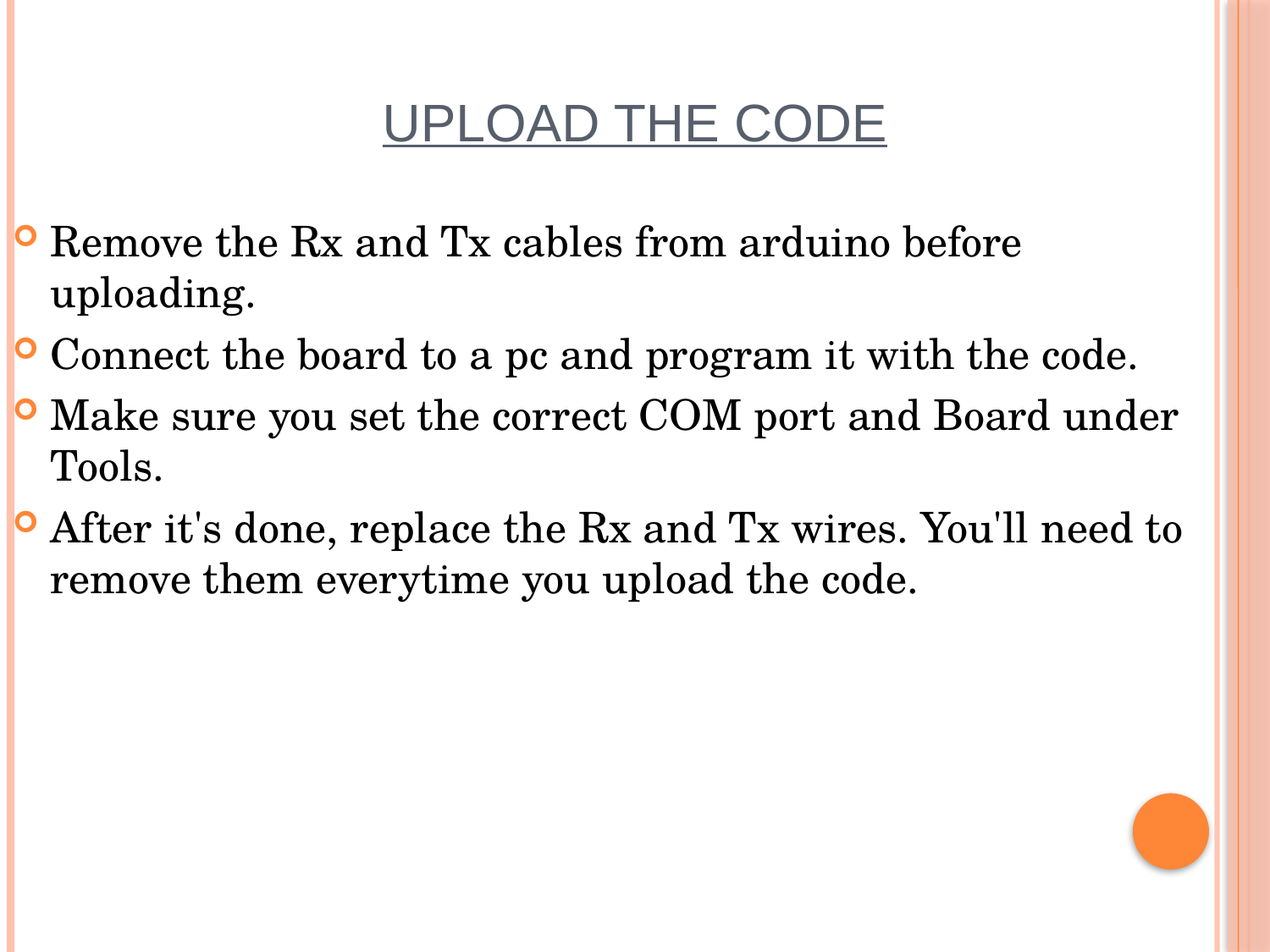

# Upload the code
Remove the Rx and Tx cables from arduino before uploading.
Connect the board to a pc and program it with the code.
Make sure you set the correct COM port and Board under Tools.
After it's done, replace the Rx and Tx wires. You'll need to remove them everytime you upload the code.